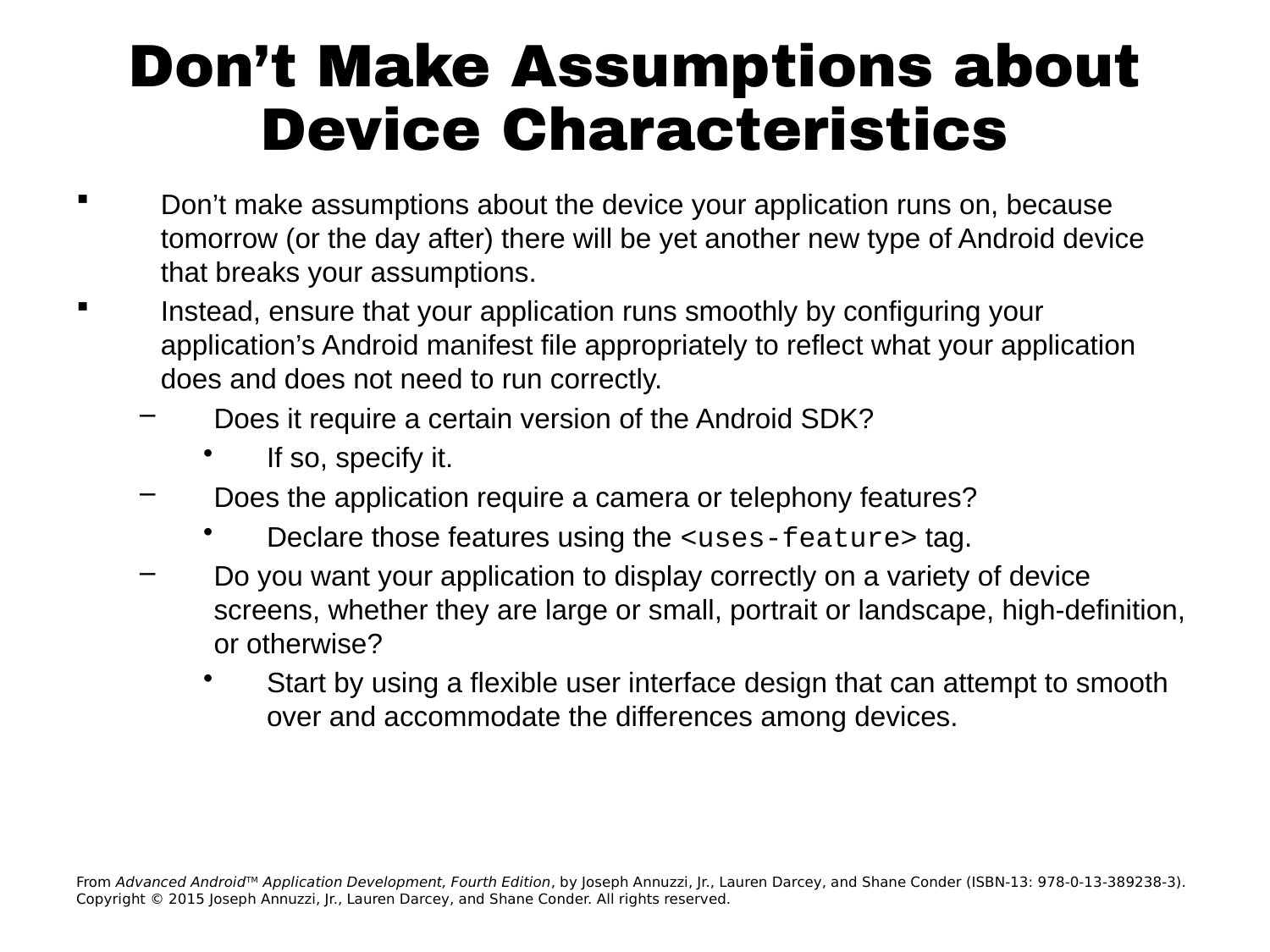

# Don’t Make Assumptions about Device Characteristics
Don’t make assumptions about the device your application runs on, because tomorrow (or the day after) there will be yet another new type of Android device that breaks your assumptions.
Instead, ensure that your application runs smoothly by configuring your application’s Android manifest file appropriately to reflect what your application does and does not need to run correctly.
Does it require a certain version of the Android SDK?
If so, specify it.
Does the application require a camera or telephony features?
Declare those features using the <uses-feature> tag.
Do you want your application to display correctly on a variety of device screens, whether they are large or small, portrait or landscape, high-definition, or otherwise?
Start by using a flexible user interface design that can attempt to smooth over and accommodate the differences among devices.
From Advanced AndroidTM Application Development, Fourth Edition, by Joseph Annuzzi, Jr., Lauren Darcey, and Shane Conder (ISBN-13: 978-0-13-389238-3). Copyright © 2015 Joseph Annuzzi, Jr., Lauren Darcey, and Shane Conder. All rights reserved.